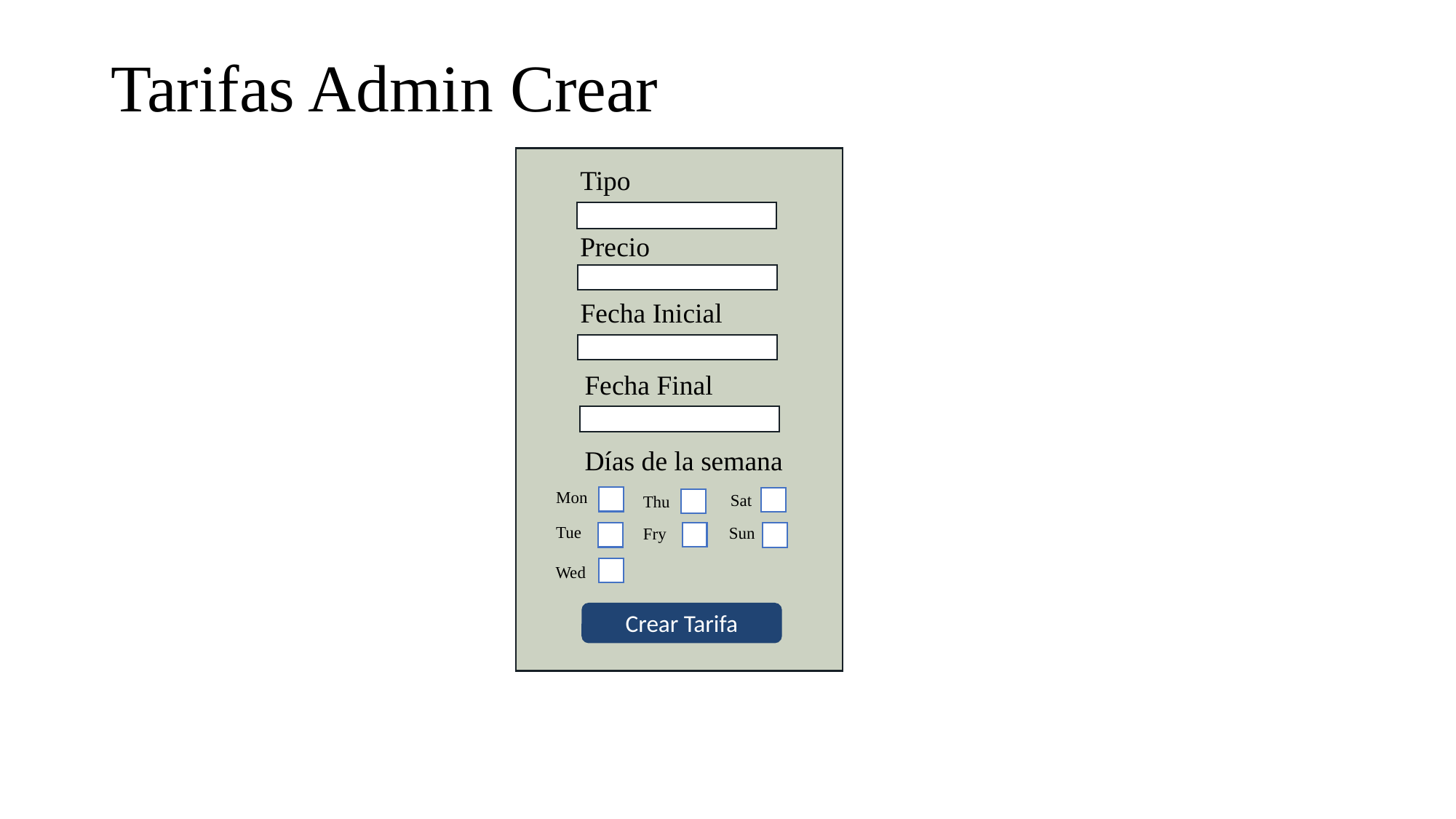

# Tarifas Admin Crear

Tipo

Precio

Fecha Inicial

Fecha Final

Días de la semana
Mon
Sat
Thu

Tue
Sun
Fry

Wed

Crear Tarifa